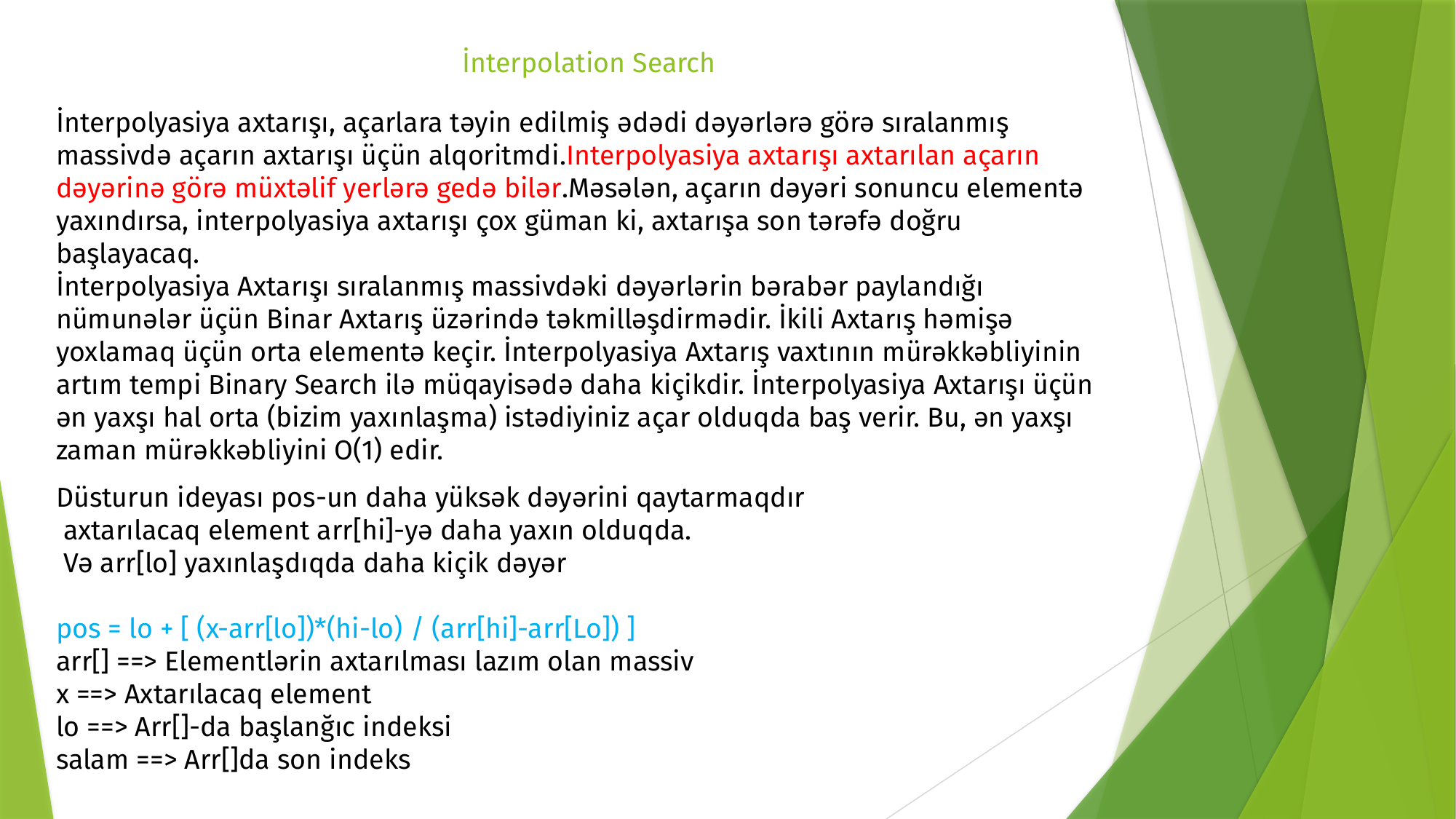

İnterpolation Search

İnterpolyasiya axtarışı, açarlara təyin edilmiş ədədi dəyərlərə görə sıralanmış massivdə açarın axtarışı üçün alqoritmdi.Interpolyasiya axtarışı axtarılan açarın dəyərinə görə müxtəlif yerlərə gedə bilər.Məsələn, açarın dəyəri sonuncu elementə yaxındırsa, interpolyasiya axtarışı çox güman ki, axtarışa son tərəfə doğru başlayacaq.
İnterpolyasiya Axtarışı sıralanmış massivdəki dəyərlərin bərabər paylandığı nümunələr üçün Binar Axtarış üzərində təkmilləşdirmədir. İkili Axtarış həmişə yoxlamaq üçün orta elementə keçir. İnterpolyasiya Axtarış vaxtının mürəkkəbliyinin artım tempi Binary Search ilə müqayisədə daha kiçikdir. İnterpolyasiya Axtarışı üçün ən yaxşı hal orta (bizim yaxınlaşma) istədiyiniz açar olduqda baş verir. Bu, ən yaxşı zaman mürəkkəbliyini O(1) edir.
Düsturun ideyası pos-un daha yüksək dəyərini qaytarmaqdır
 axtarılacaq element arr[hi]-yə daha yaxın olduqda.
 Və arr[lo] yaxınlaşdıqda daha kiçik dəyər

pos = lo + [ (x-arr[lo])*(hi-lo) / (arr[hi]-arr[Lo]) ]
arr[] ==> Elementlərin axtarılması lazım olan massiv
x ==> Axtarılacaq element
lo ==> Arr[]-da başlanğıc indeksi
salam ==> Arr[]da son indeks